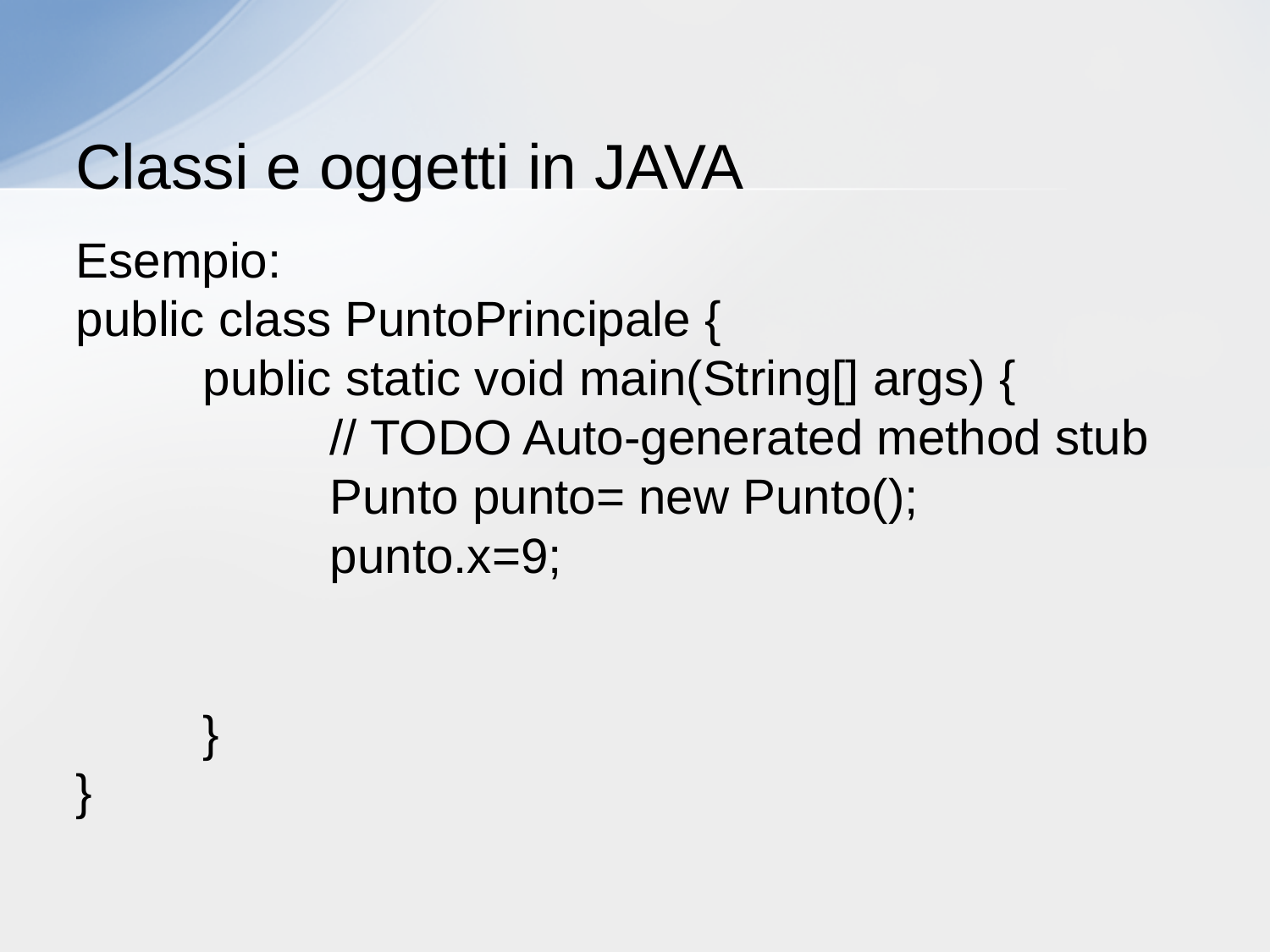

# Classi e oggetti in JAVA
Esempio:
public class PuntoPrincipale {
	public static void main(String[] args) {
		// TODO Auto-generated method stub
		Punto punto= new Punto();
		punto.x=9;

	}
}